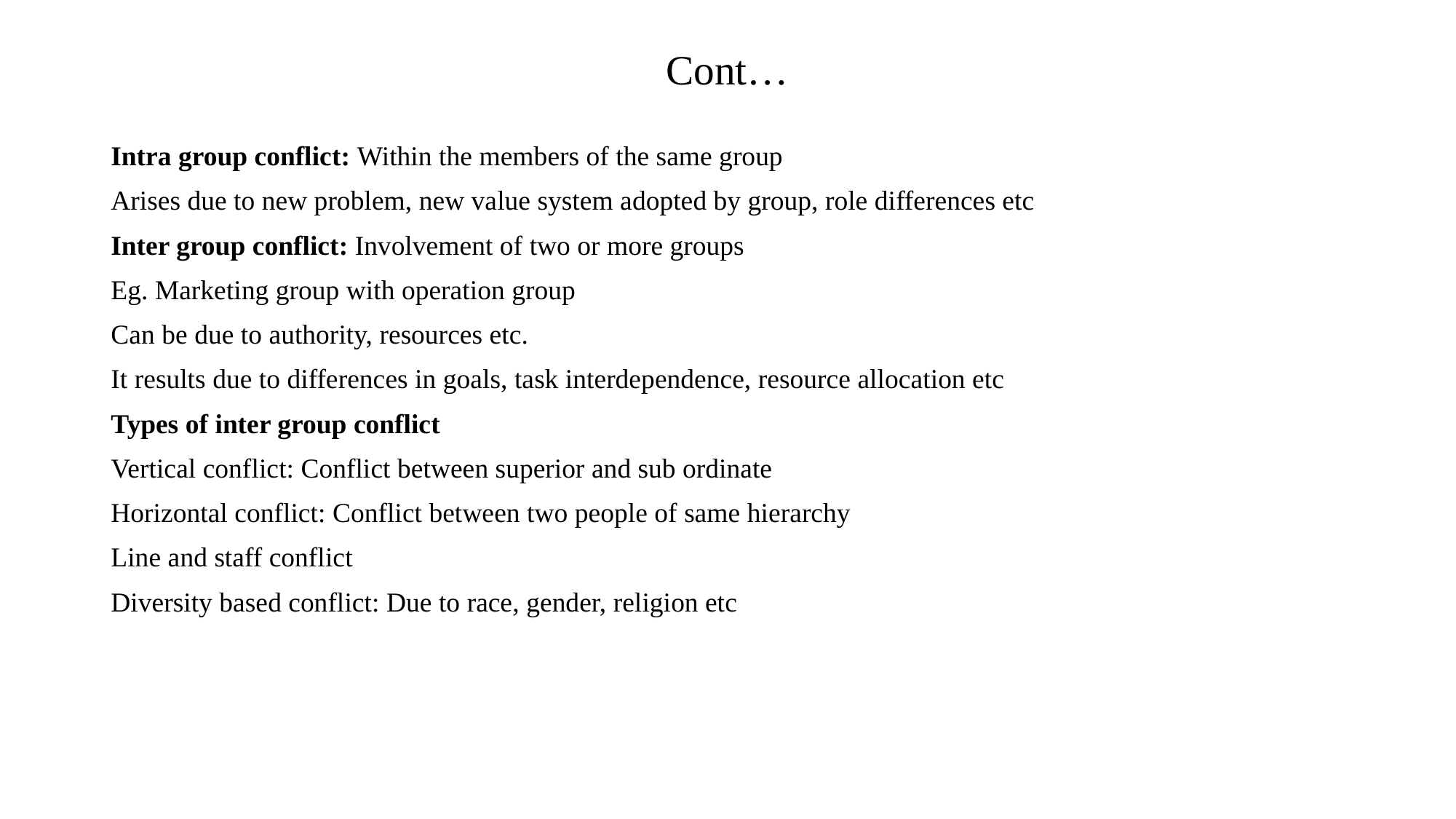

# Cont…
Intra group conflict: Within the members of the same group
Arises due to new problem, new value system adopted by group, role differences etc
Inter group conflict: Involvement of two or more groups
Eg. Marketing group with operation group
Can be due to authority, resources etc.
It results due to differences in goals, task interdependence, resource allocation etc
Types of inter group conflict
Vertical conflict: Conflict between superior and sub ordinate
Horizontal conflict: Conflict between two people of same hierarchy
Line and staff conflict
Diversity based conflict: Due to race, gender, religion etc